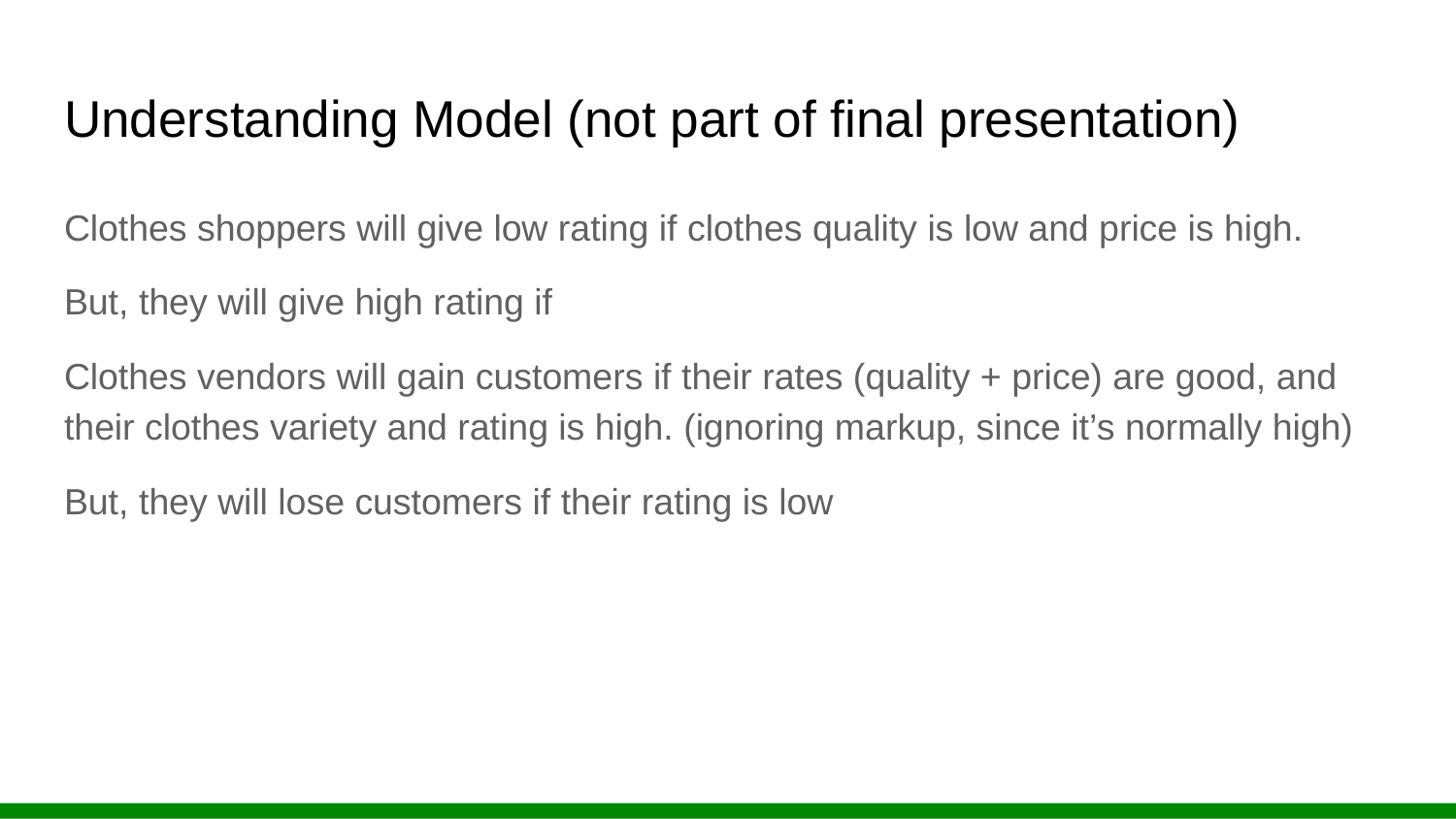

# Understanding Model (not part of final presentation)
Clothes shoppers will give low rating if clothes quality is low and price is high.
But, they will give high rating if
Clothes vendors will gain customers if their rates (quality + price) are good, and their clothes variety and rating is high. (ignoring markup, since it’s normally high)
But, they will lose customers if their rating is low